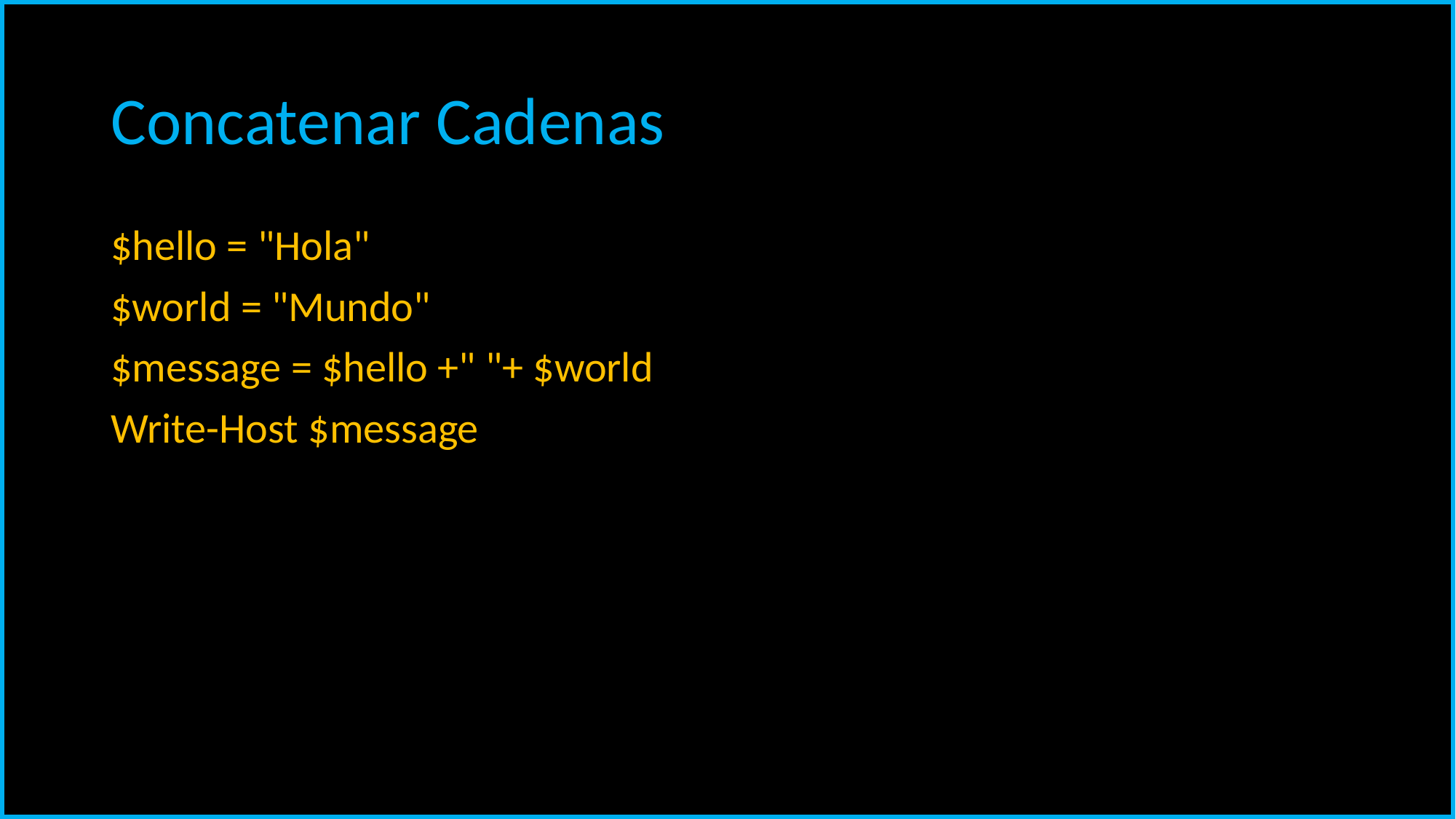

# Concatenar Cadenas
$hello = "Hola"
$world = "Mundo"
$message = $hello +" "+ $world
Write-Host $message